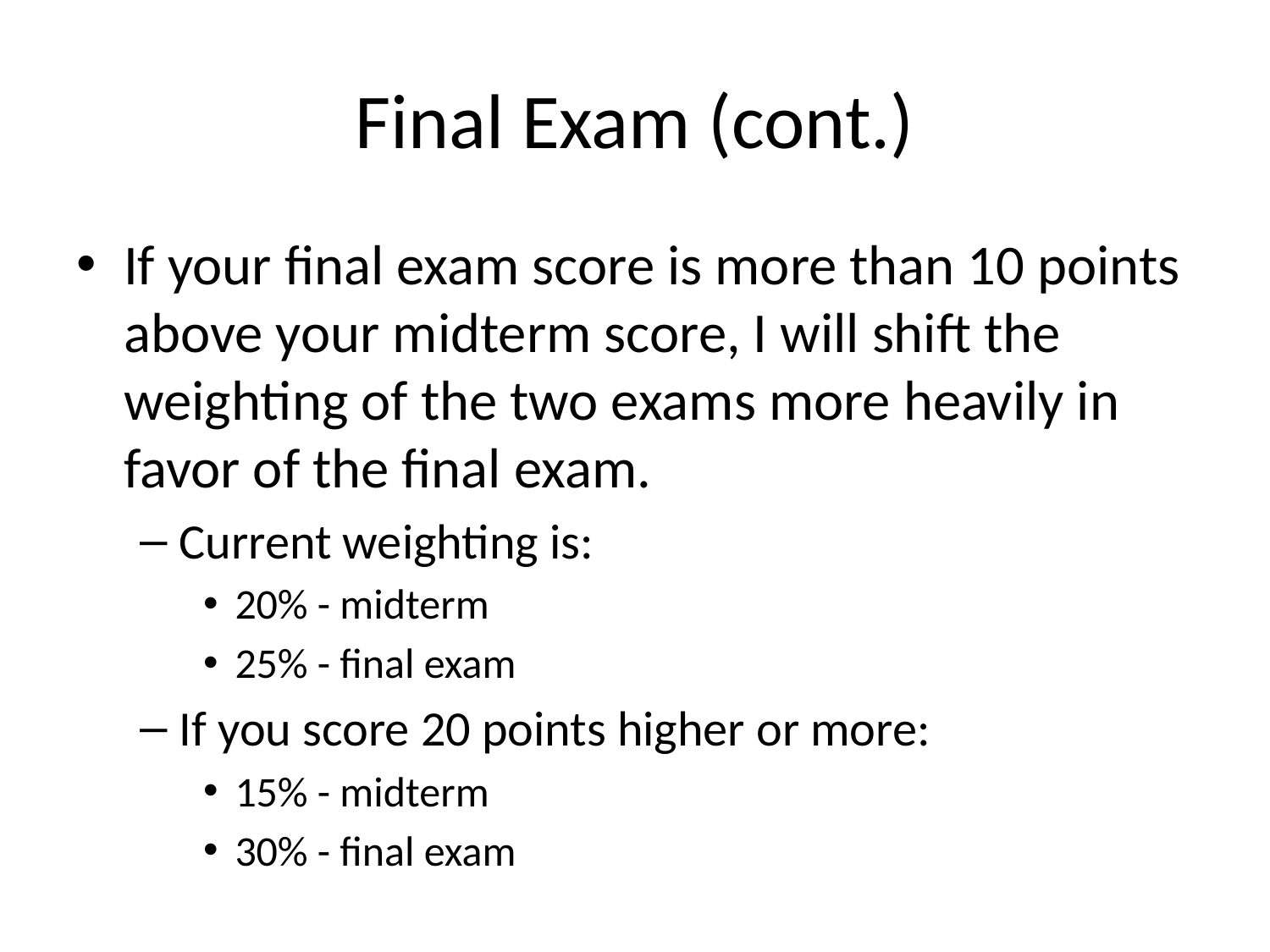

# Final Exam (cont.)
If your final exam score is more than 10 points above your midterm score, I will shift the weighting of the two exams more heavily in favor of the final exam.
Current weighting is:
20% - midterm
25% - final exam
If you score 20 points higher or more:
15% - midterm
30% - final exam